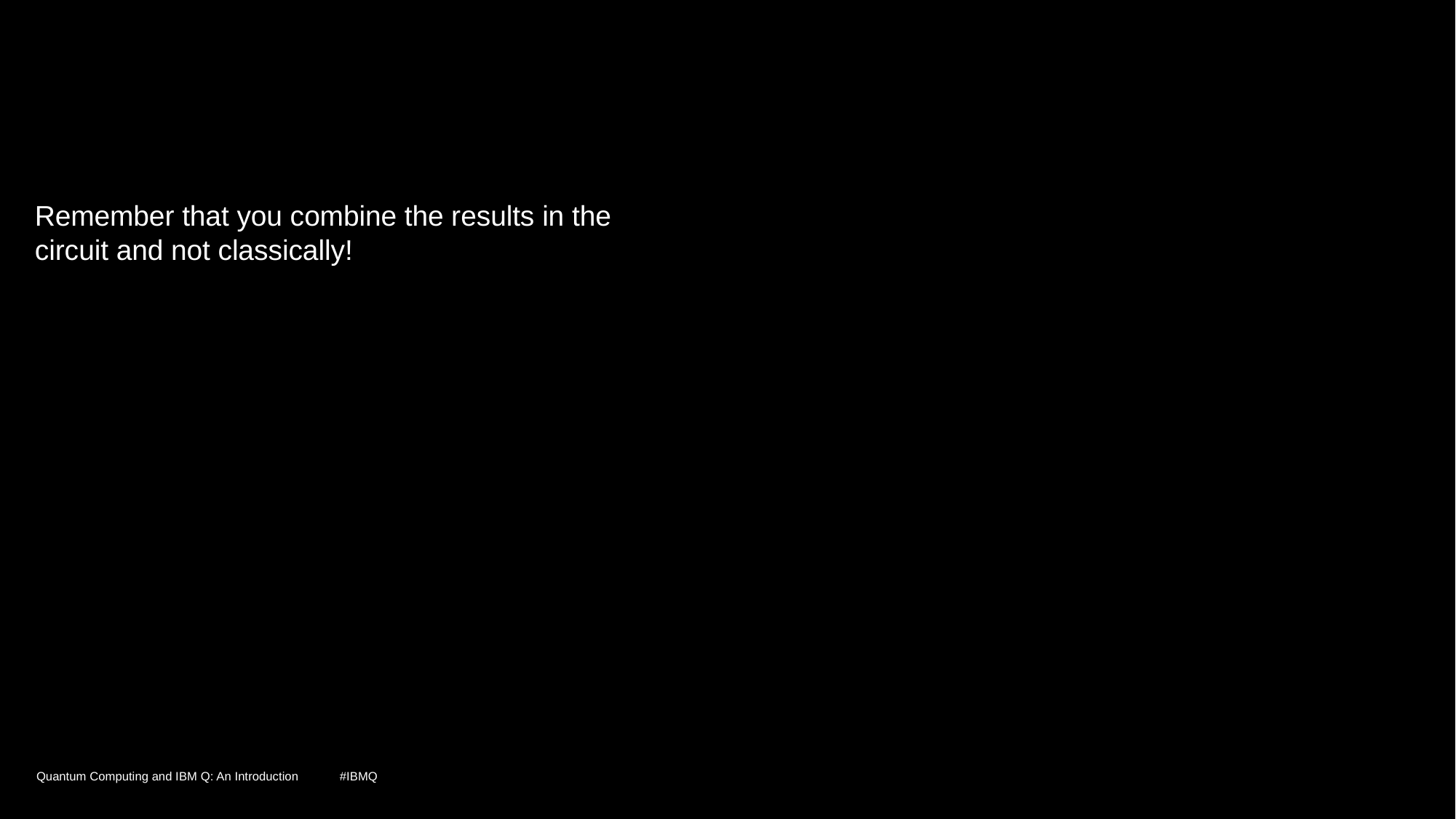

#
Remember that you combine the results in the circuit and not classically!

Quantum Computing and IBM Q: An Introduction            #IBMQ